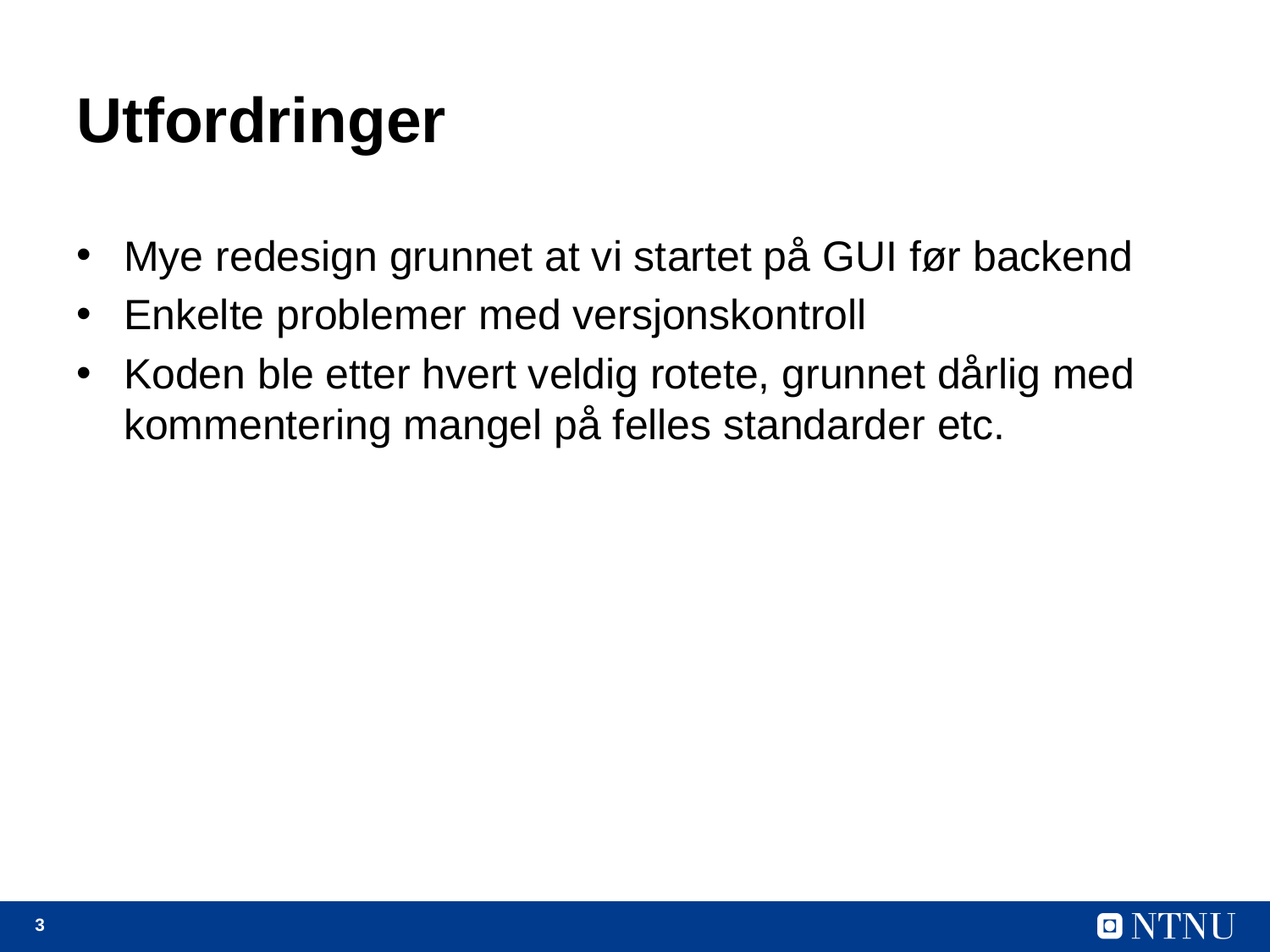

# Utfordringer
Mye redesign grunnet at vi startet på GUI før backend
Enkelte problemer med versjonskontroll
Koden ble etter hvert veldig rotete, grunnet dårlig med kommentering mangel på felles standarder etc.